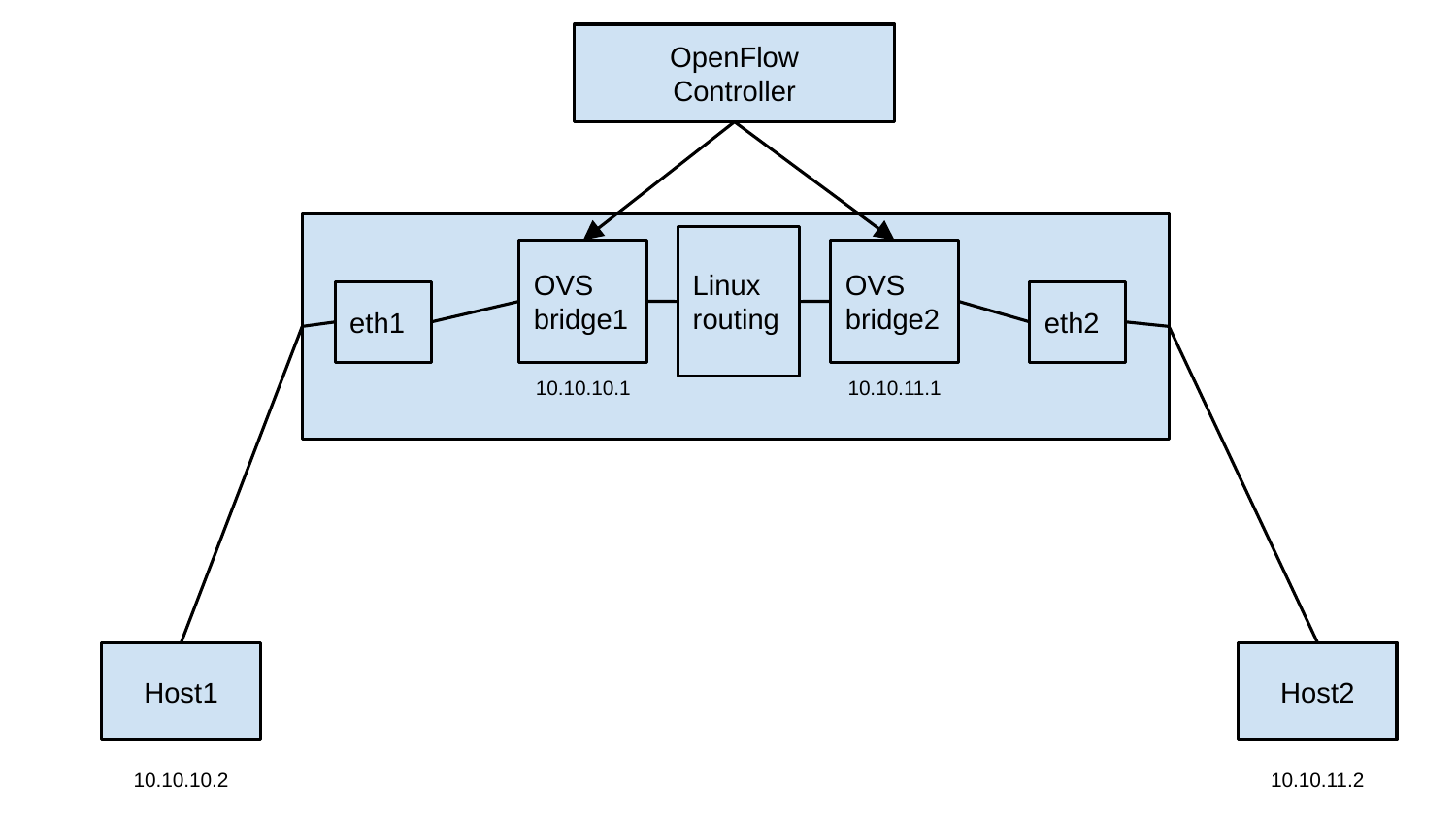

OpenFlow
Controller

Linux routing
OVS
bridge1
OVS
bridge2
eth1
eth2
10.10.10.1
10.10.11.1
Host1
Host2
10.10.10.2
10.10.11.2